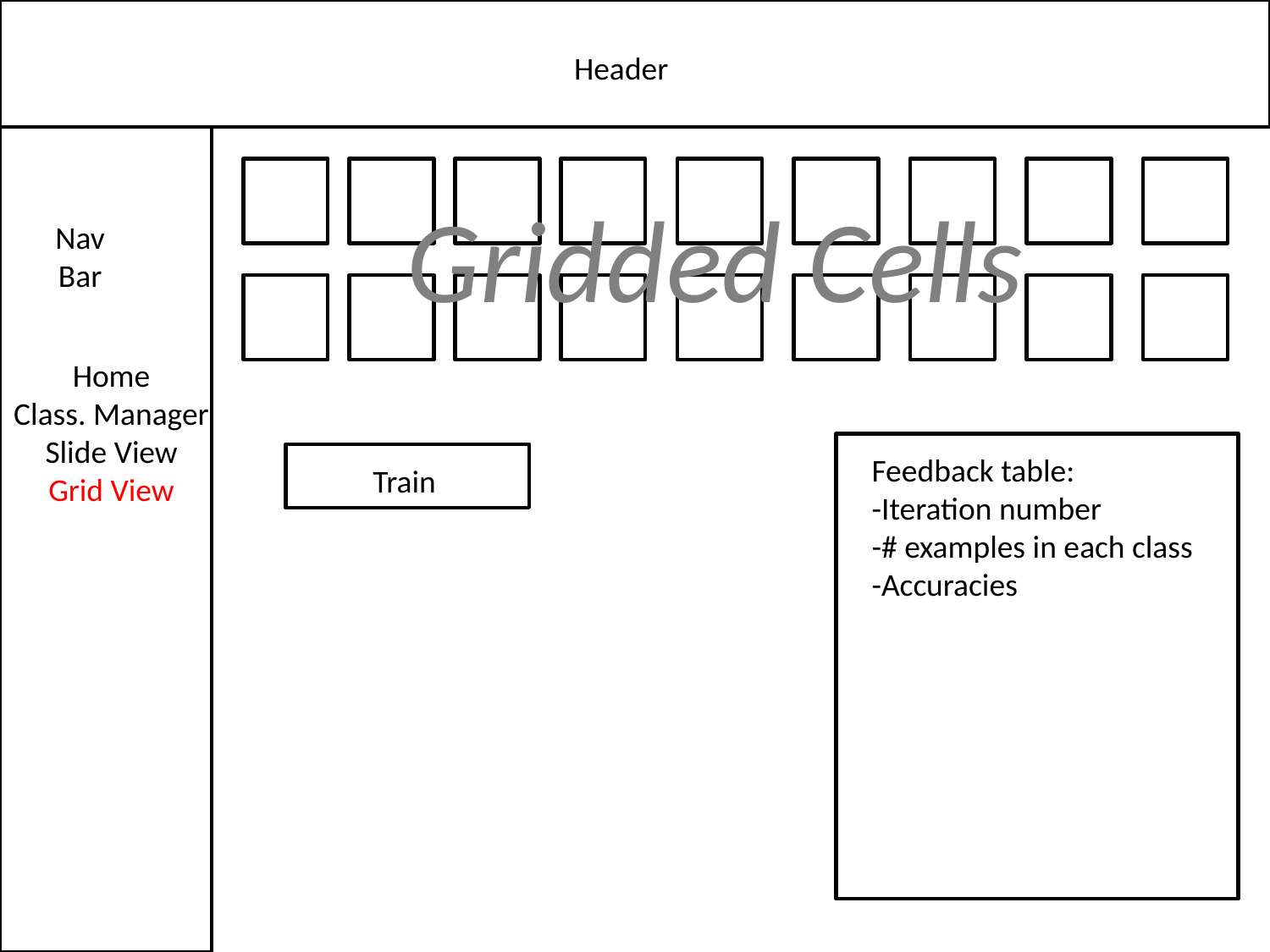

Header

Gridded Cells
Nav
Bar

Home
Class. Manager
Slide View
Grid View

Feedback table:
-Iteration number
-# examples in each class
-Accuracies

Train